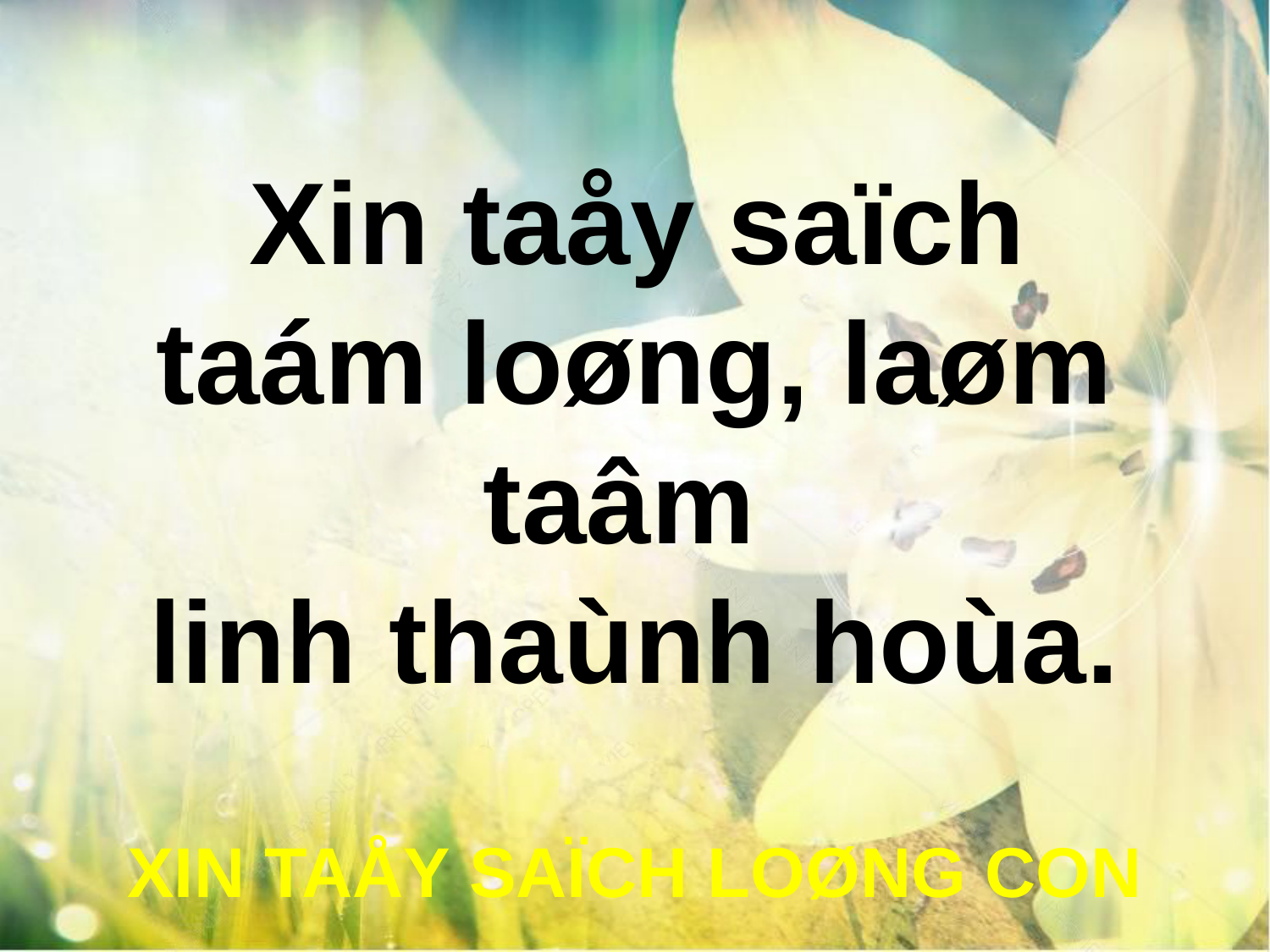

Xin taåy saïch
taám loøng, laøm taâm
linh thaùnh hoùa.
XIN TAÅY SAÏCH LOØNG CON